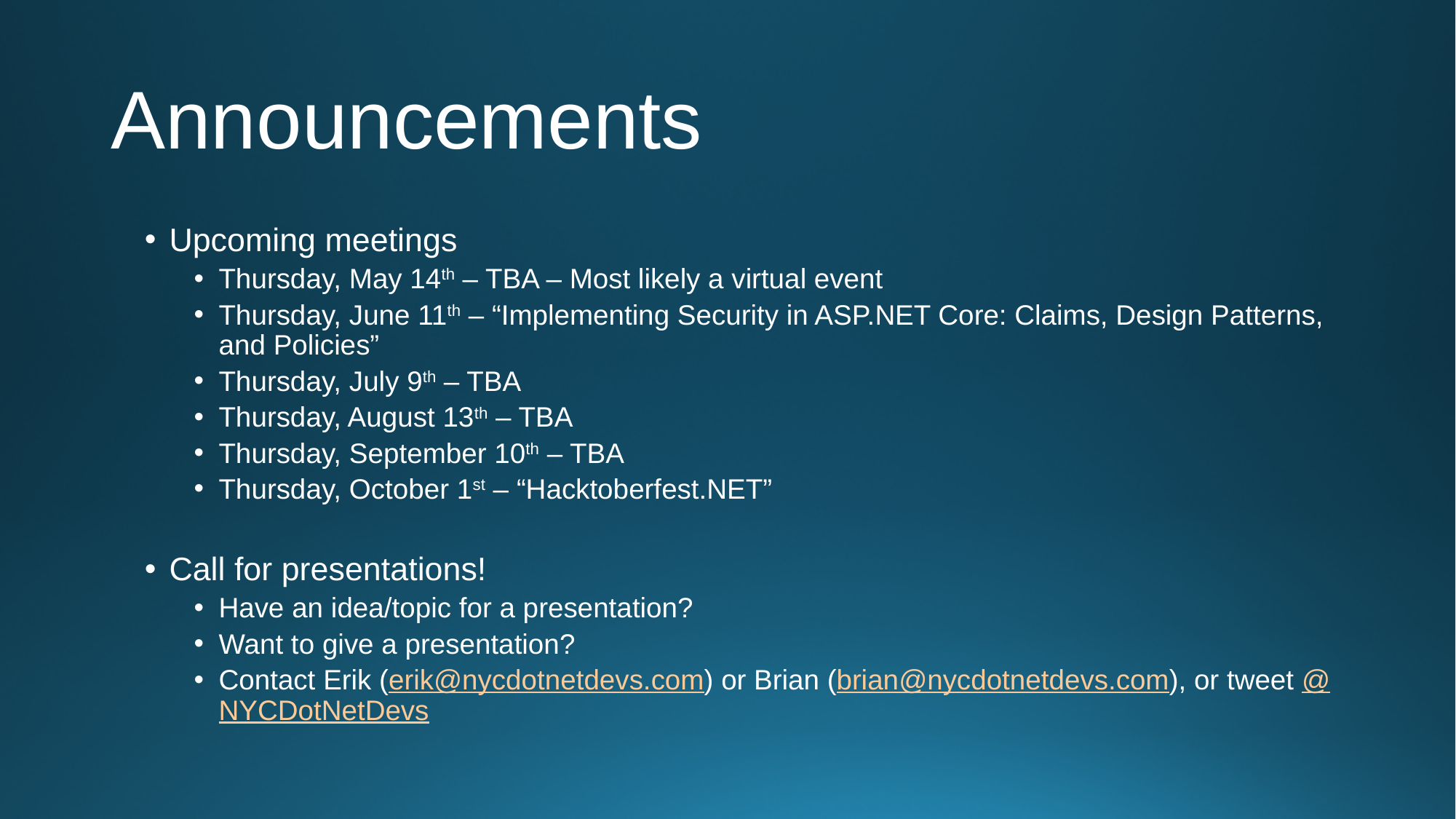

# Announcements
Upcoming meetings
Thursday, May 14th – TBA – Most likely a virtual event
Thursday, June 11th – “Implementing Security in ASP.NET Core: Claims, Design Patterns, and Policies”
Thursday, July 9th – TBA
Thursday, August 13th – TBA
Thursday, September 10th – TBA
Thursday, October 1st – “Hacktoberfest.NET”

Call for presentations!
Have an idea/topic for a presentation?
Want to give a presentation?
Contact Erik (erik@nycdotnetdevs.com) or Brian (brian@nycdotnetdevs.com), or tweet @NYCDotNetDevs